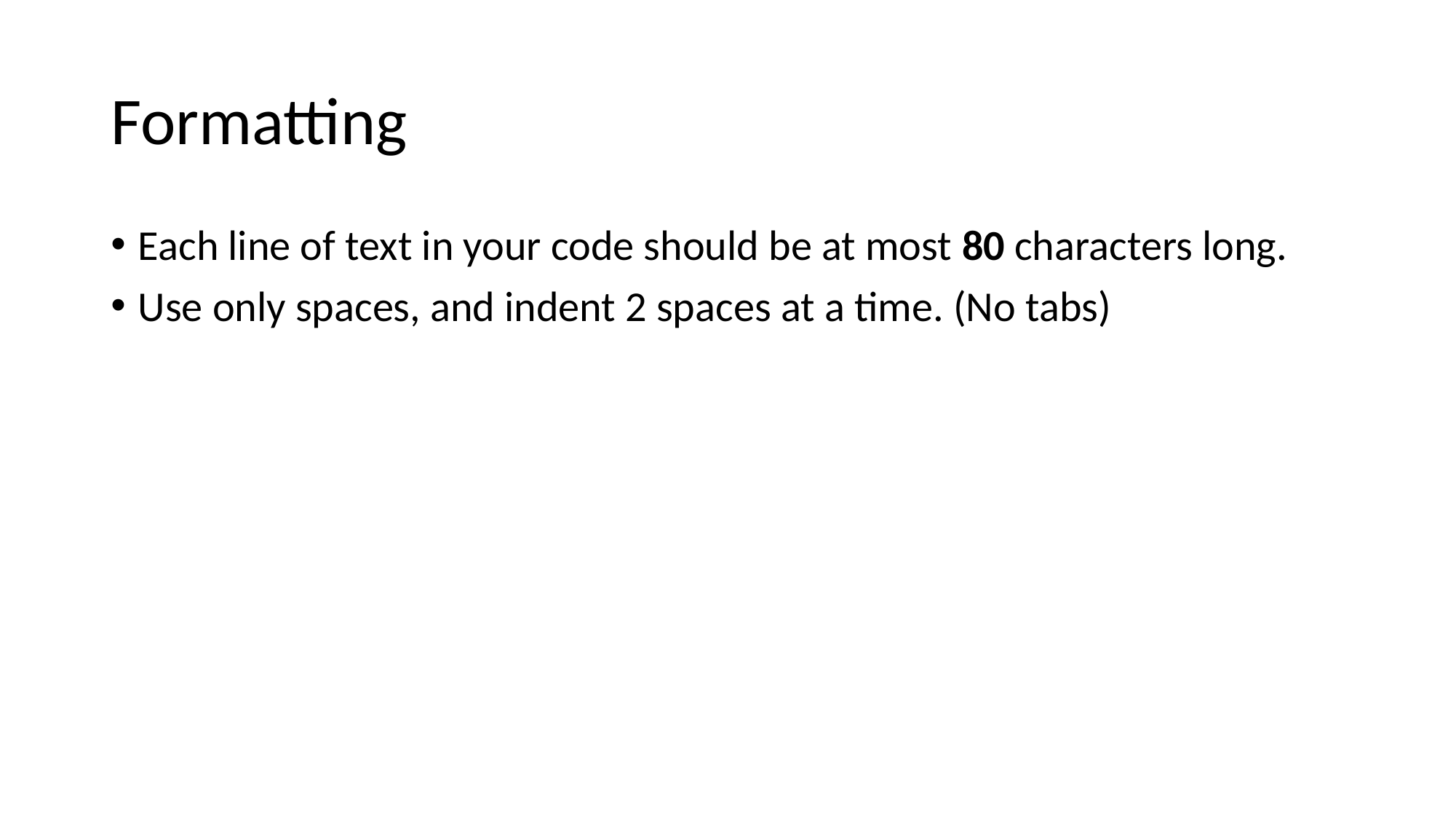

# Formatting
Each line of text in your code should be at most 80 characters long.
Use only spaces, and indent 2 spaces at a time. (No tabs)